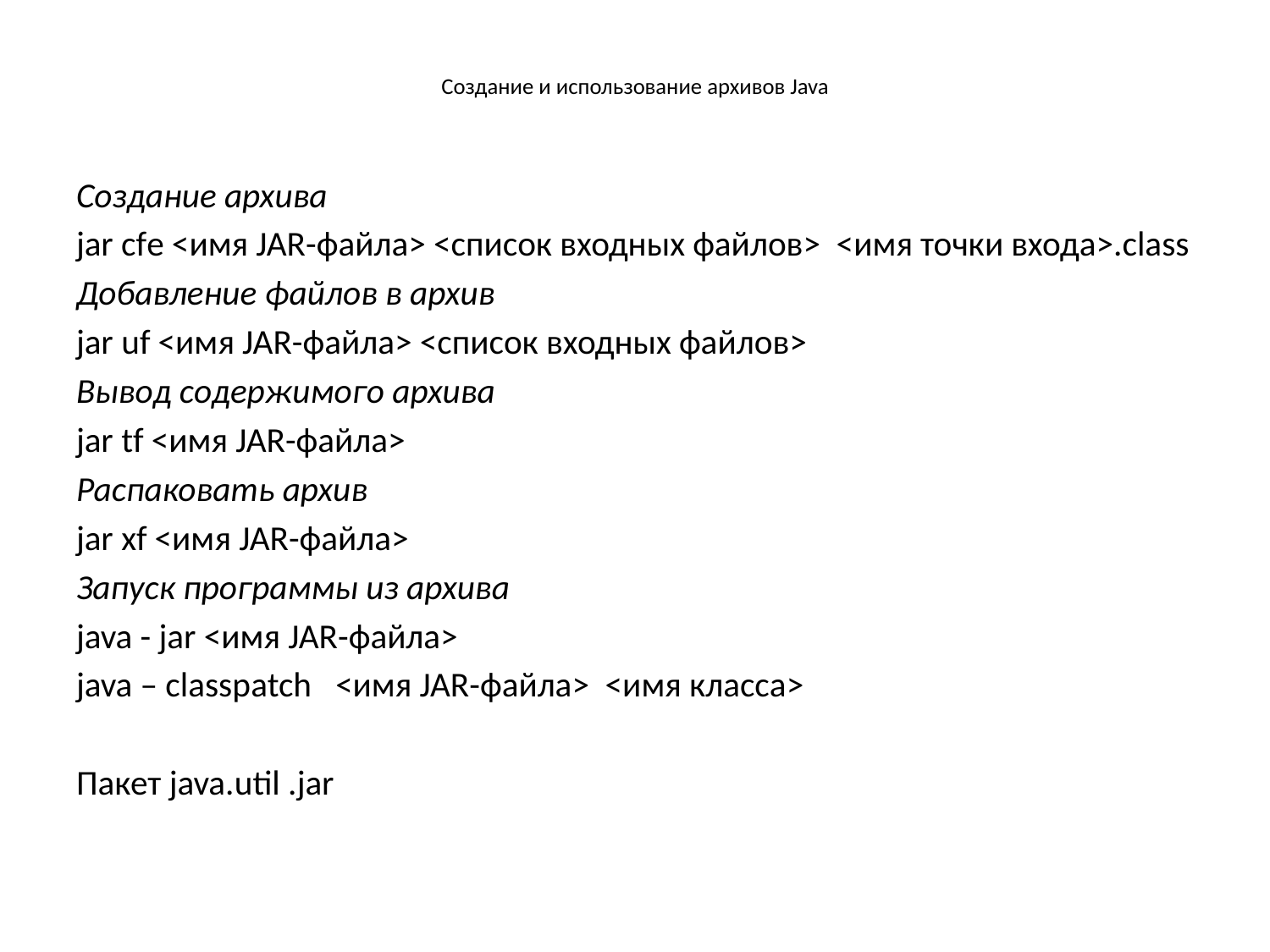

# Создание и использование архивов Java
Создание архива
jar cfe <имя JAR-файла> <список входных файлов>  <имя точки входа>.class
Добавление файлов в архив
jar uf <имя JAR-файла> <список входных файлов>
Вывод содержимого архива
jar tf <имя JAR-файла>
Распаковать архив
jar xf <имя JAR-файла>
Запуск программы из архива
java - jar <имя JAR-файла>
java – classpatch   <имя JAR-файла>  <имя класса>

Пакет java.util .jar